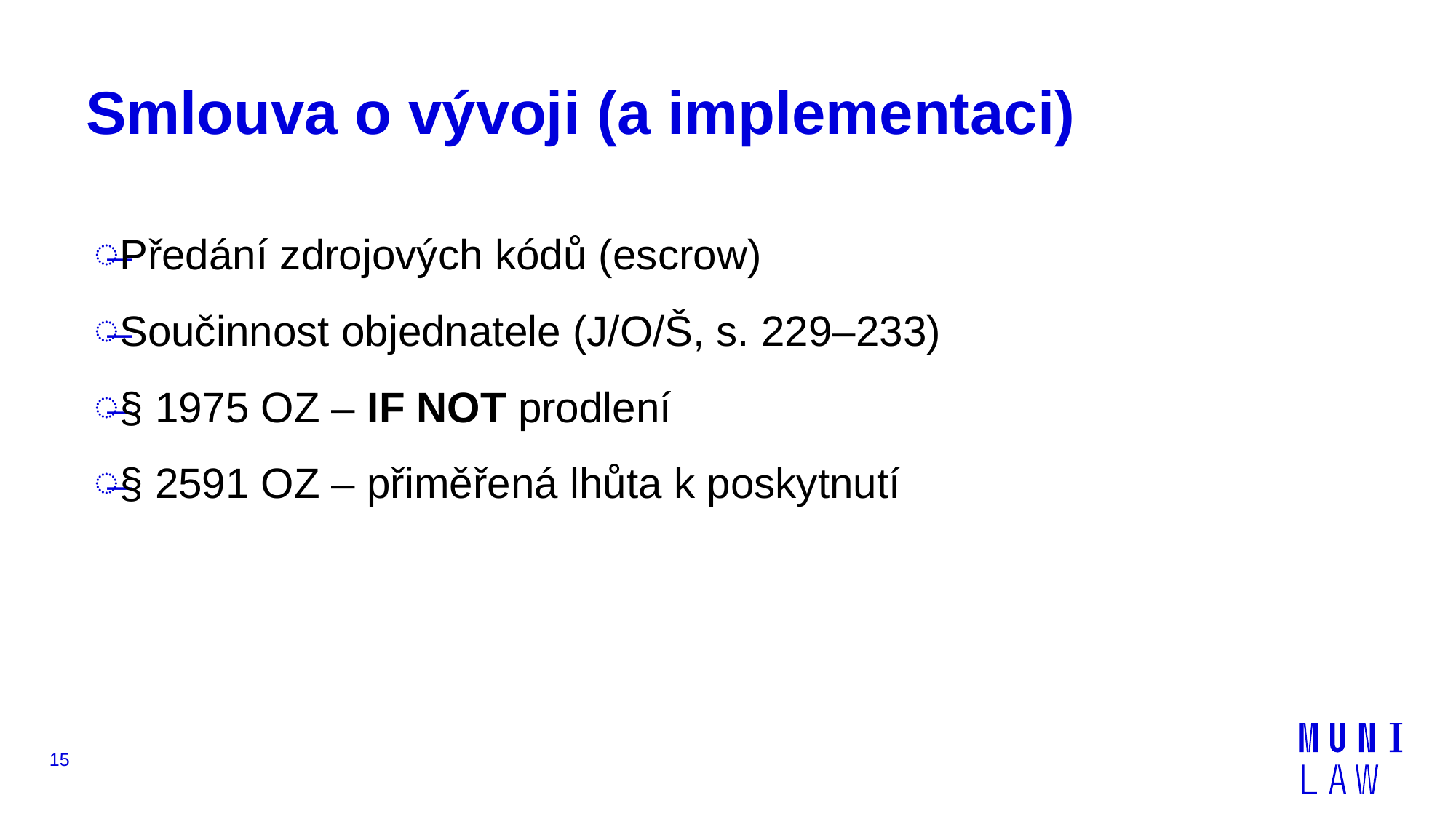

# Smlouva o vývoji (a implementaci)
Předání zdrojových kódů (escrow)
Součinnost objednatele (J/O/Š, s. 229–233)
§ 1975 OZ – IF NOT prodlení
§ 2591 OZ – přiměřená lhůta k poskytnutí
15